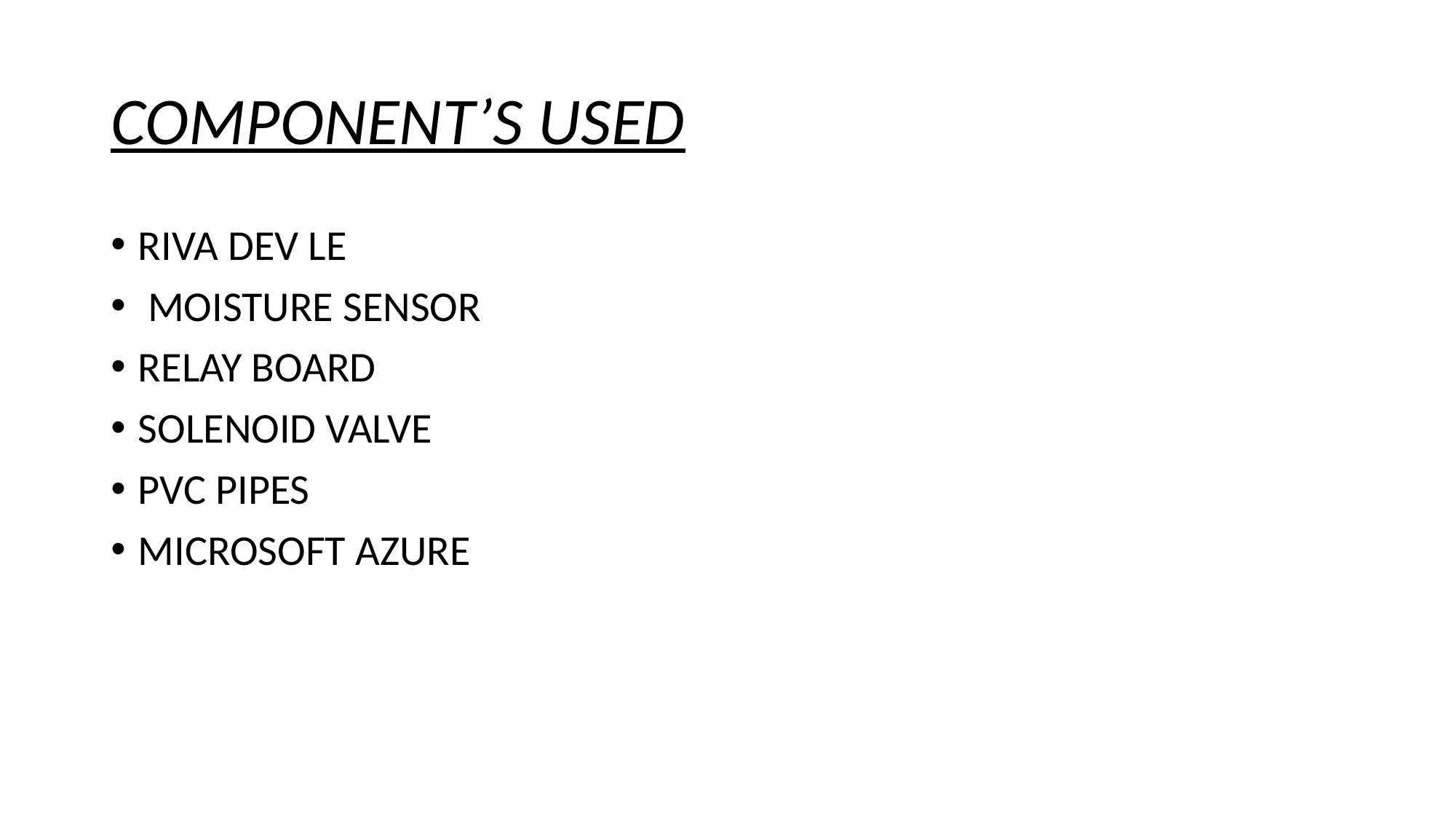

# COMPONENT’S USED
RIVA DEV LE
 MOISTURE SENSOR
RELAY BOARD
SOLENOID VALVE
PVC PIPES
MICROSOFT AZURE